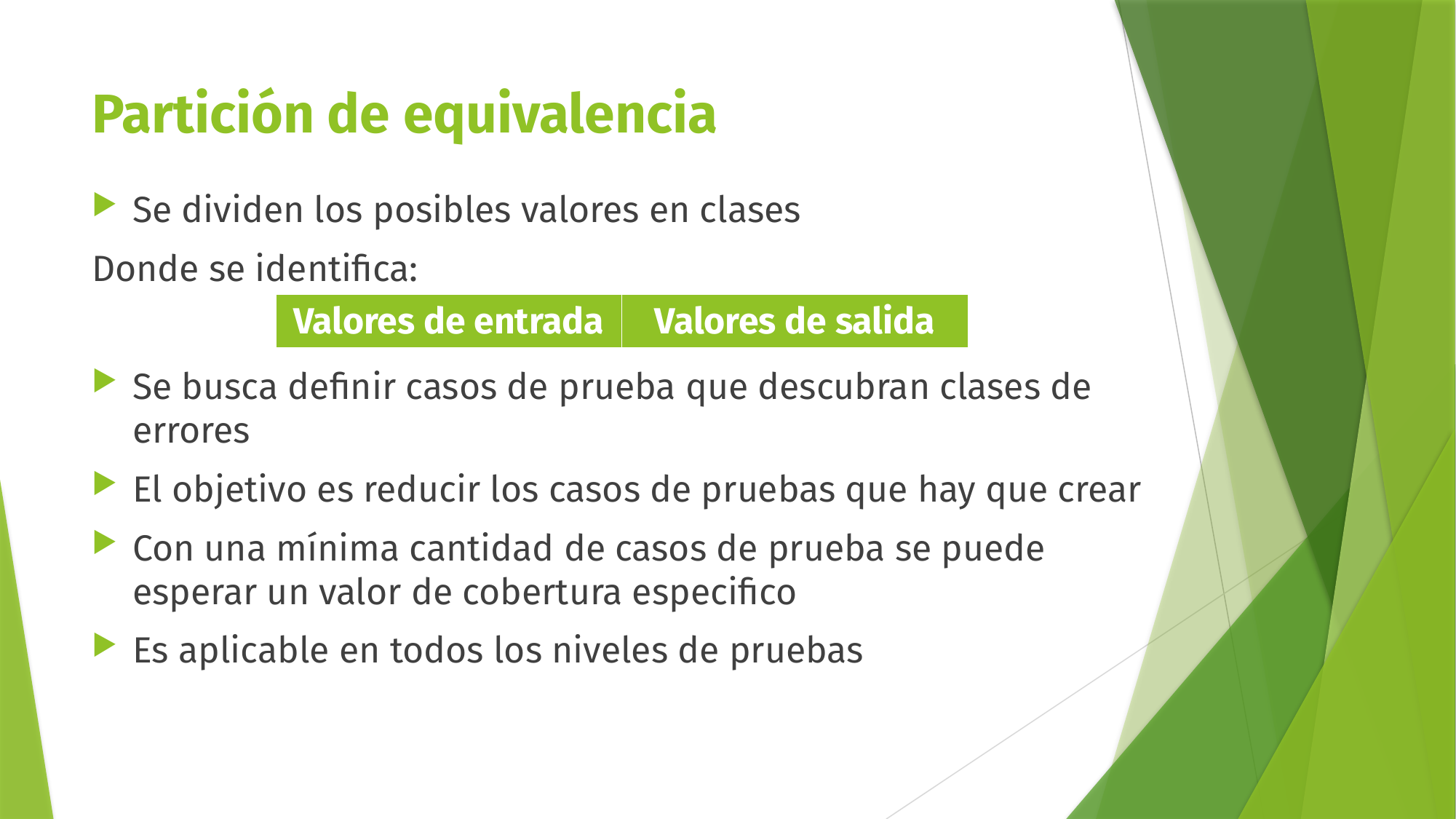

# Partición de equivalencia
Se dividen los posibles valores en clases
Donde se identifica:

Se busca definir casos de prueba que descubran clases de errores
El objetivo es reducir los casos de pruebas que hay que crear
Con una mínima cantidad de casos de prueba se puede esperar un valor de cobertura especifico
Es aplicable en todos los niveles de pruebas

| Valores de entrada | Valores de salida |
| --- | --- |